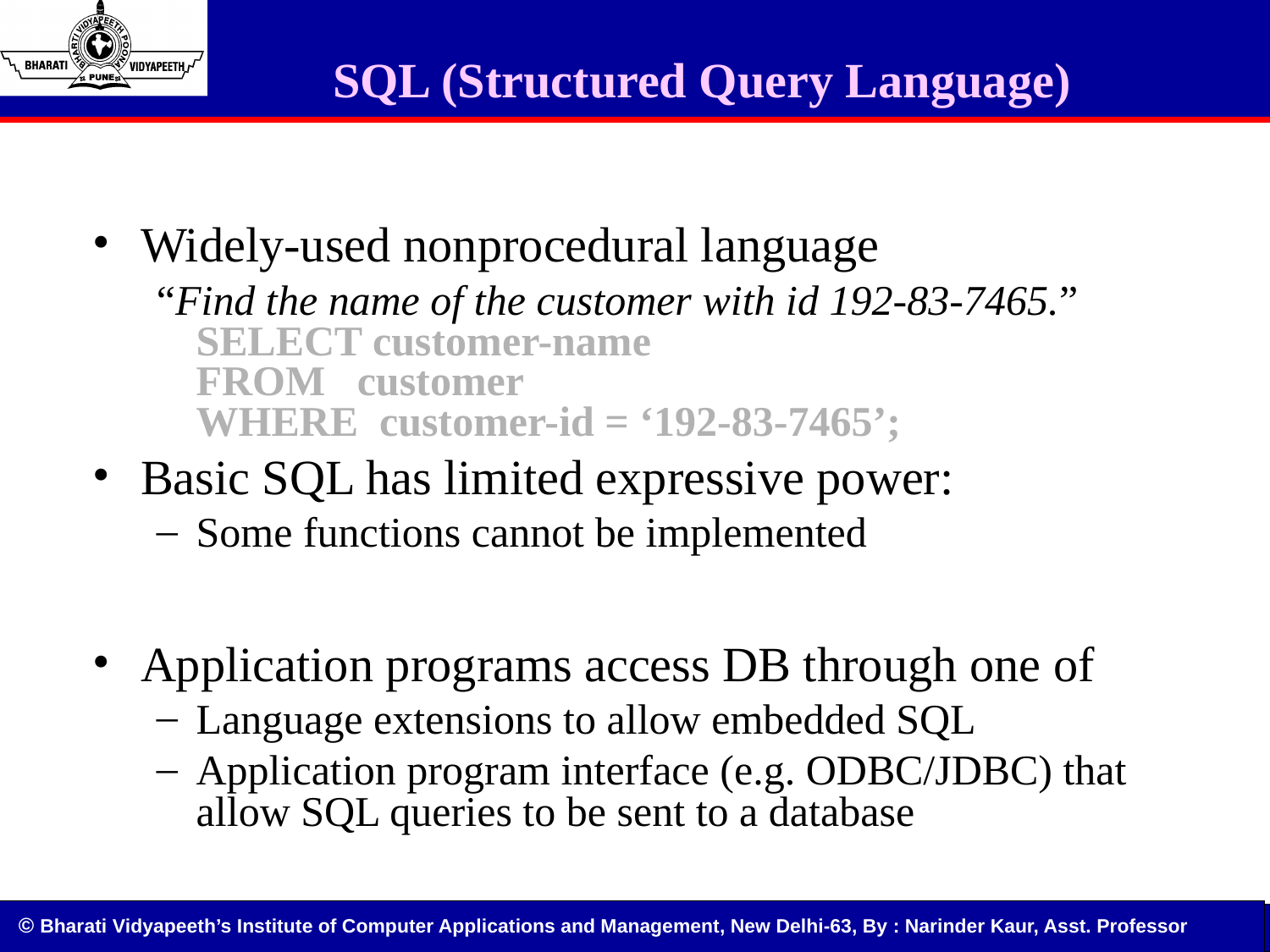

# SQL (Structured Query Language)
Widely-used nonprocedural language
“Find the name of the customer with id 192-83-7465.”
SELECT customer-name
FROM   customer
WHERE  customer-id = ‘192-83-7465’;
Basic SQL has limited expressive power:
Some functions cannot be implemented

Application programs access DB through one of
Language extensions to allow embedded SQL
Application program interface (e.g. ODBC/JDBC) that allow SQL queries to be sent to a database